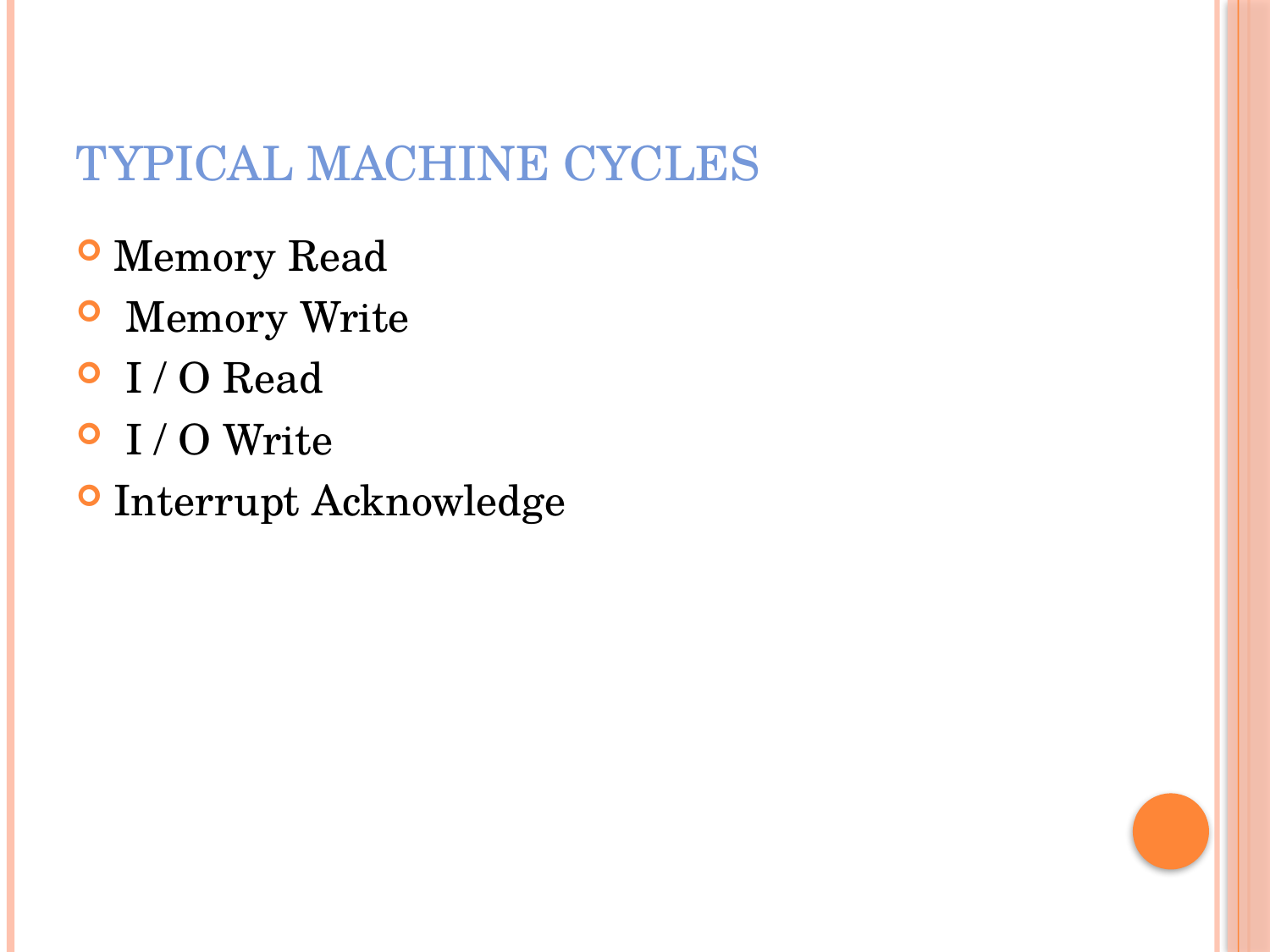

# Typical machine cycles
Memory Read
 Memory Write
 I / O Read
 I / O Write
Interrupt Acknowledge